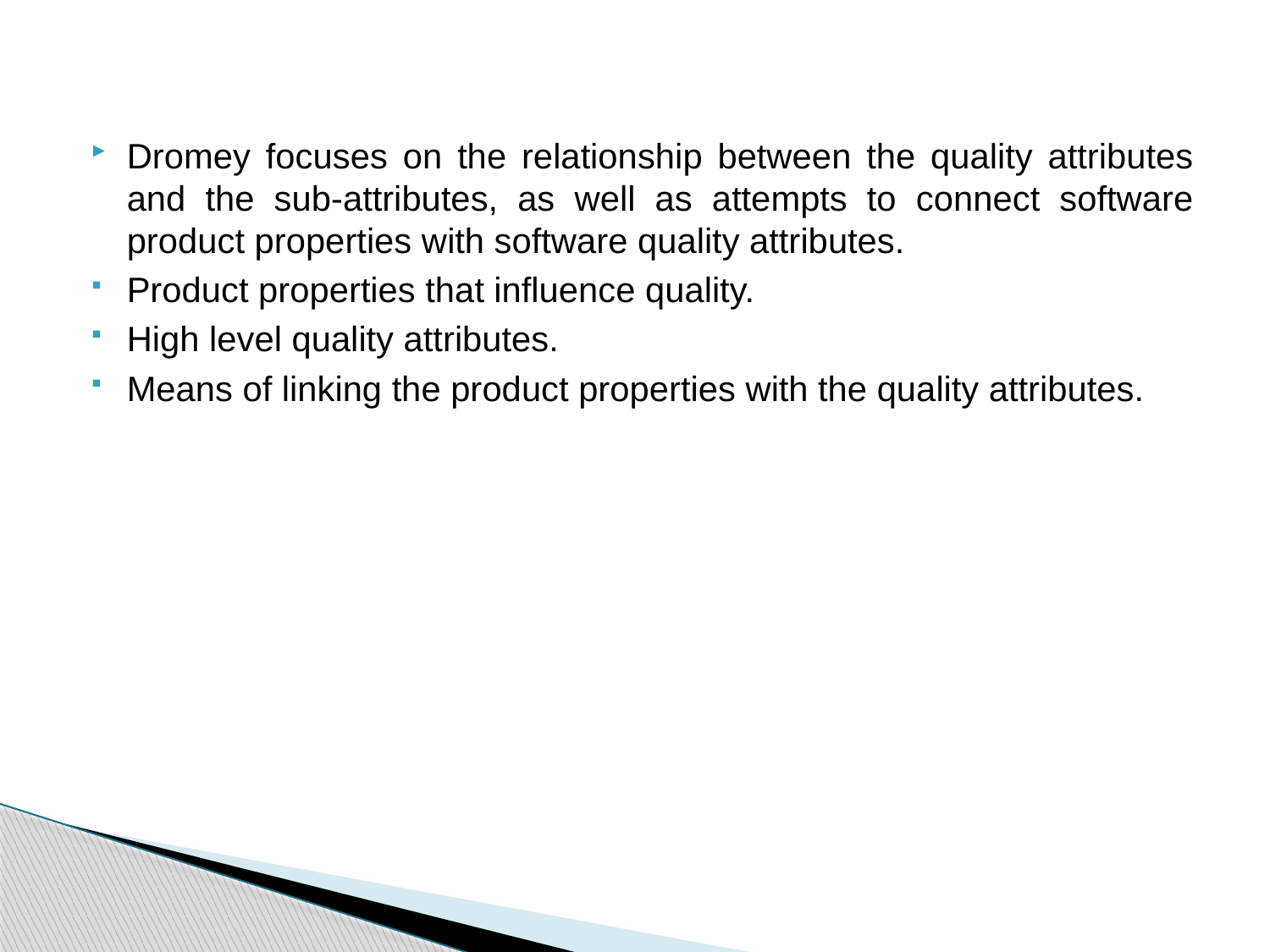

Dromey focuses on the relationship between the quality attributes and the sub-attributes, as well as attempts to connect software product properties with software quality attributes.
Product properties that influence quality.
High level quality attributes.
Means of linking the product properties with the quality attributes.